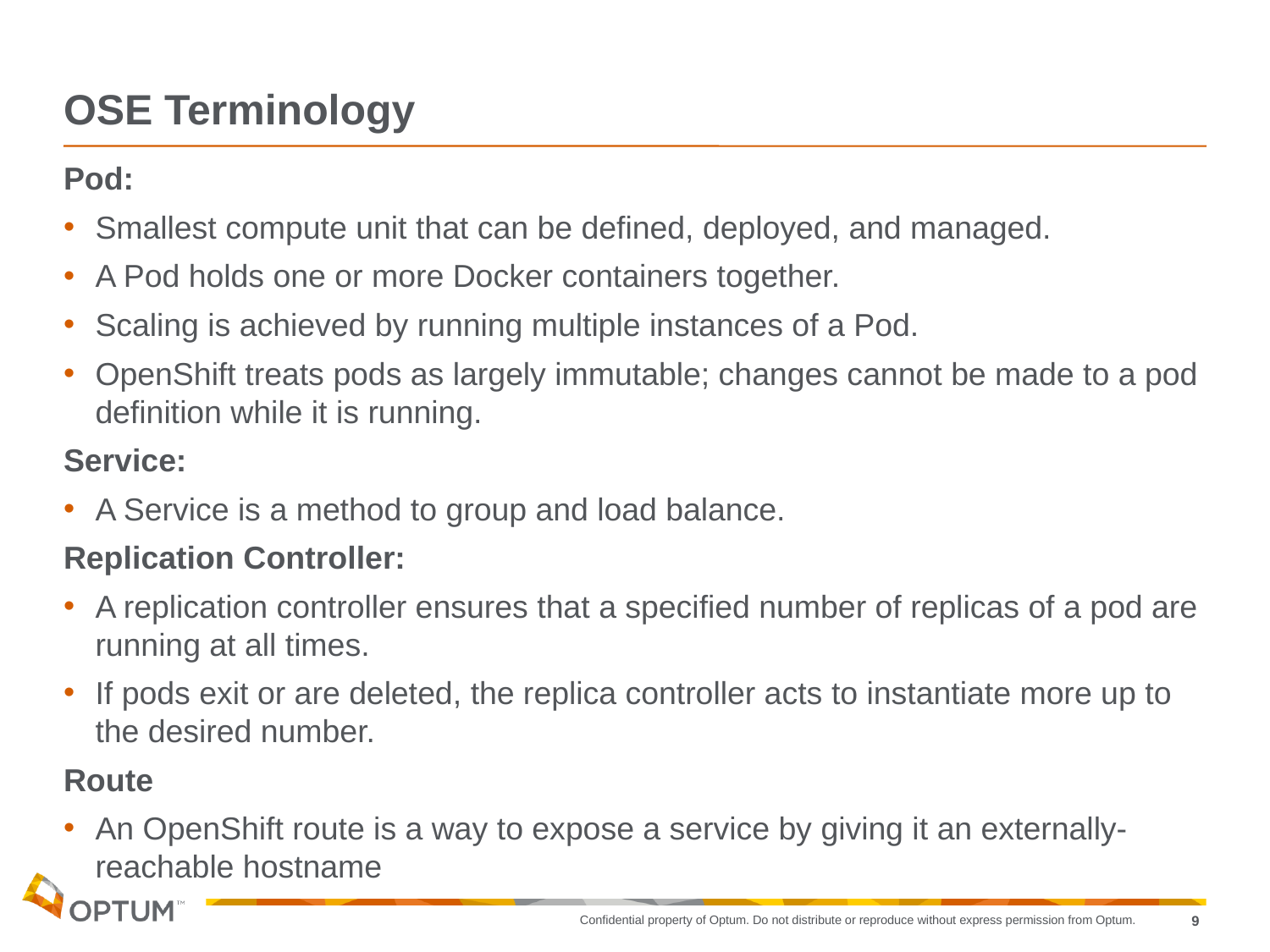

# OSE Terminology
Pod:
Smallest compute unit that can be defined, deployed, and managed.
A Pod holds one or more Docker containers together.
Scaling is achieved by running multiple instances of a Pod.
OpenShift treats pods as largely immutable; changes cannot be made to a pod definition while it is running.
Service:
A Service is a method to group and load balance.
Replication Controller:
A replication controller ensures that a specified number of replicas of a pod are running at all times.
If pods exit or are deleted, the replica controller acts to instantiate more up to the desired number.
Route
An OpenShift route is a way to expose a service by giving it an externally-reachable hostname